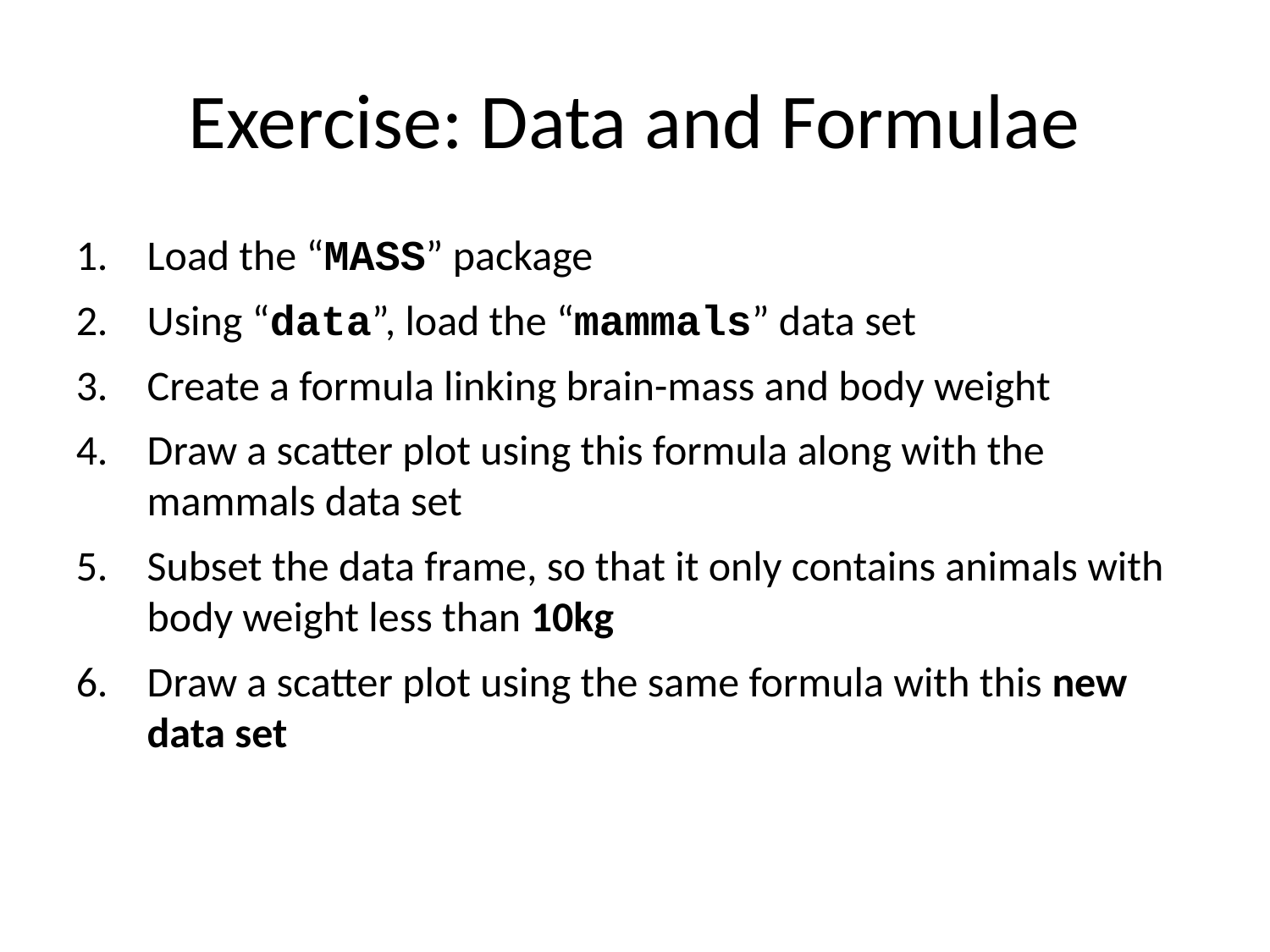

Exercise: Data and Formulae
Load the “MASS” package
Using “data”, load the “mammals” data set
Create a formula linking brain-mass and body weight
Draw a scatter plot using this formula along with the mammals data set
Subset the data frame, so that it only contains animals with body weight less than 10kg
Draw a scatter plot using the same formula with this new data set